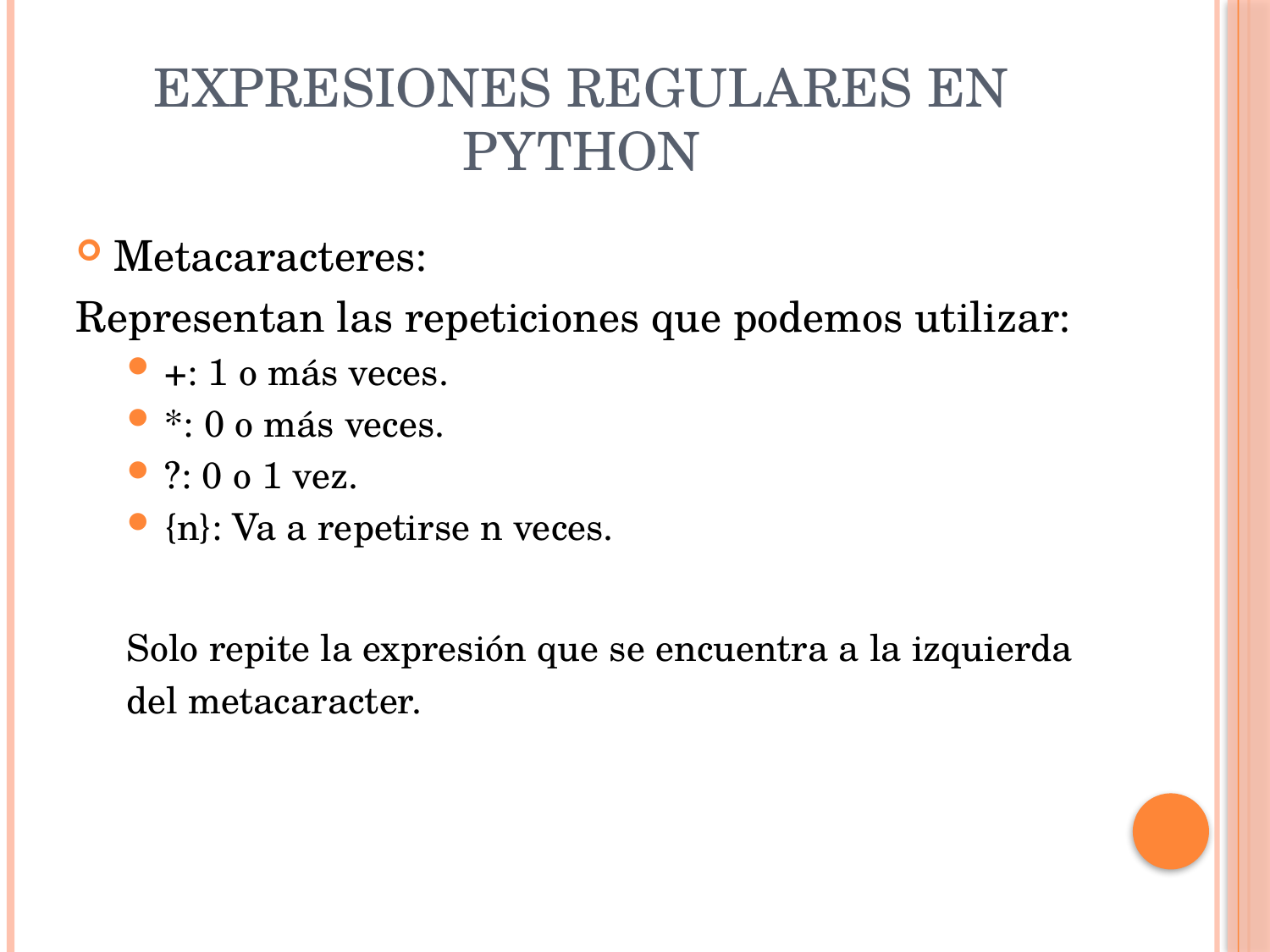

# Expresiones Regulares en Python
Metacaracteres:
Representan las repeticiones que podemos utilizar:
+: 1 o más veces.
*: 0 o más veces.
?: 0 o 1 vez.
{n}: Va a repetirse n veces.

Solo repite la expresión que se encuentra a la izquierda
del metacaracter.